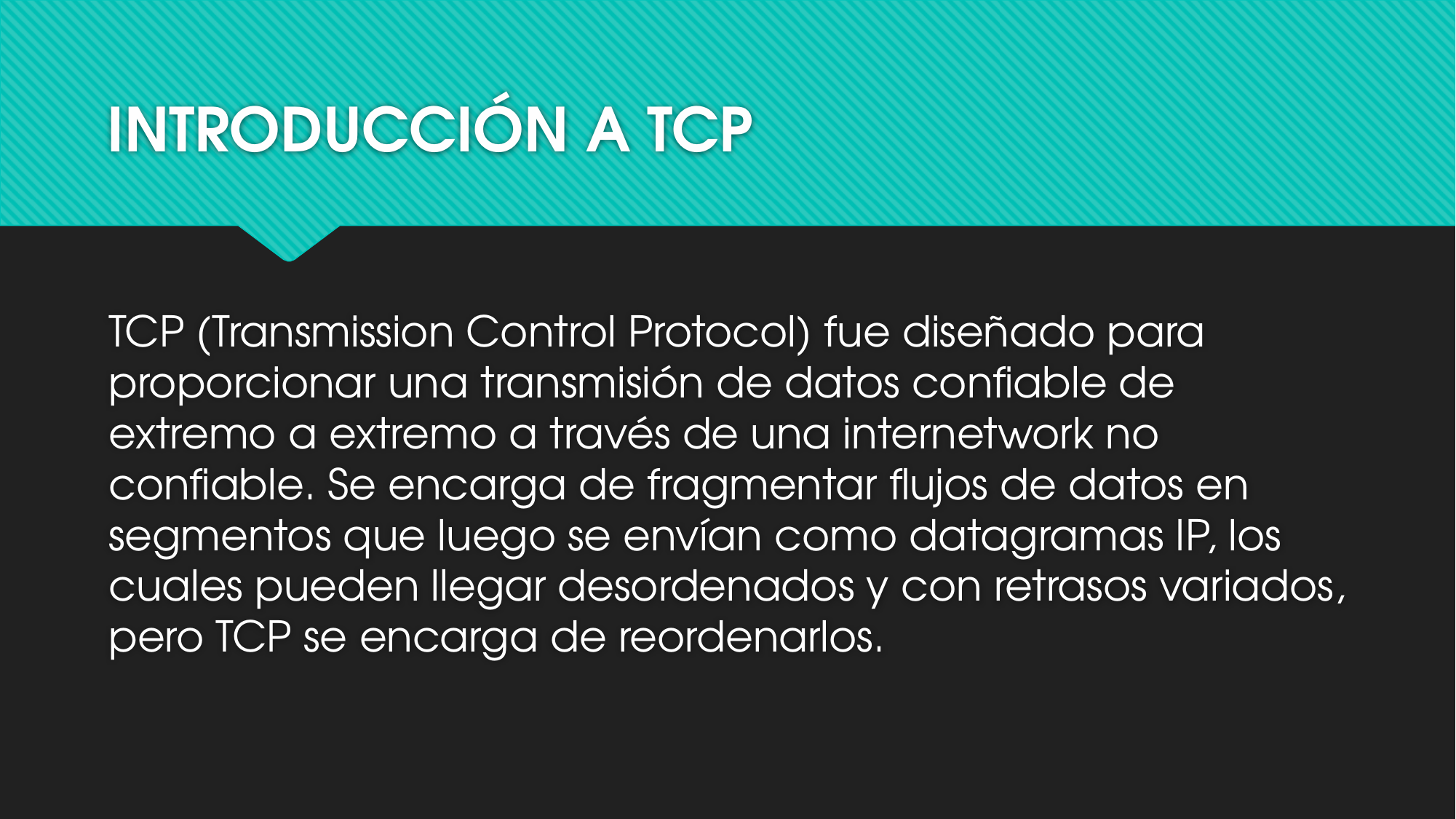

# INTRODUCCIÓN A TCP
TCP (Transmission Control Protocol) fue diseñado para proporcionar una transmisión de datos confiable de extremo a extremo a través de una internetwork no confiable. Se encarga de fragmentar flujos de datos en segmentos que luego se envían como datagramas IP, los cuales pueden llegar desordenados y con retrasos variados, pero TCP se encarga de reordenarlos.